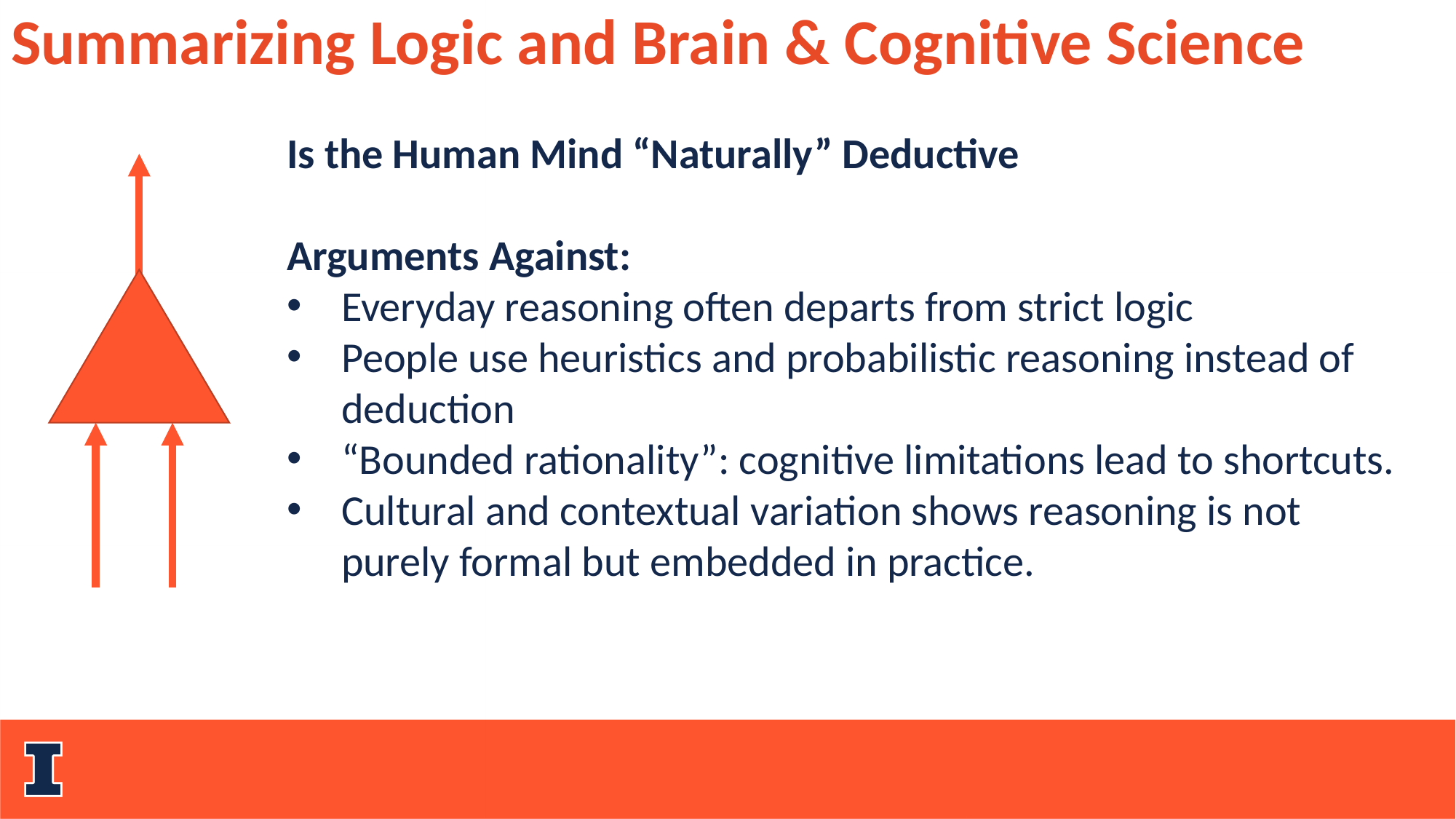

Summarizing Logic and Brain & Cognitive Science
Is the Human Mind “Naturally” Deductive

Arguments Against:
Everyday reasoning often departs from strict logic
People use heuristics and probabilistic reasoning instead of deduction
“Bounded rationality”: cognitive limitations lead to shortcuts.
Cultural and contextual variation shows reasoning is not purely formal but embedded in practice.